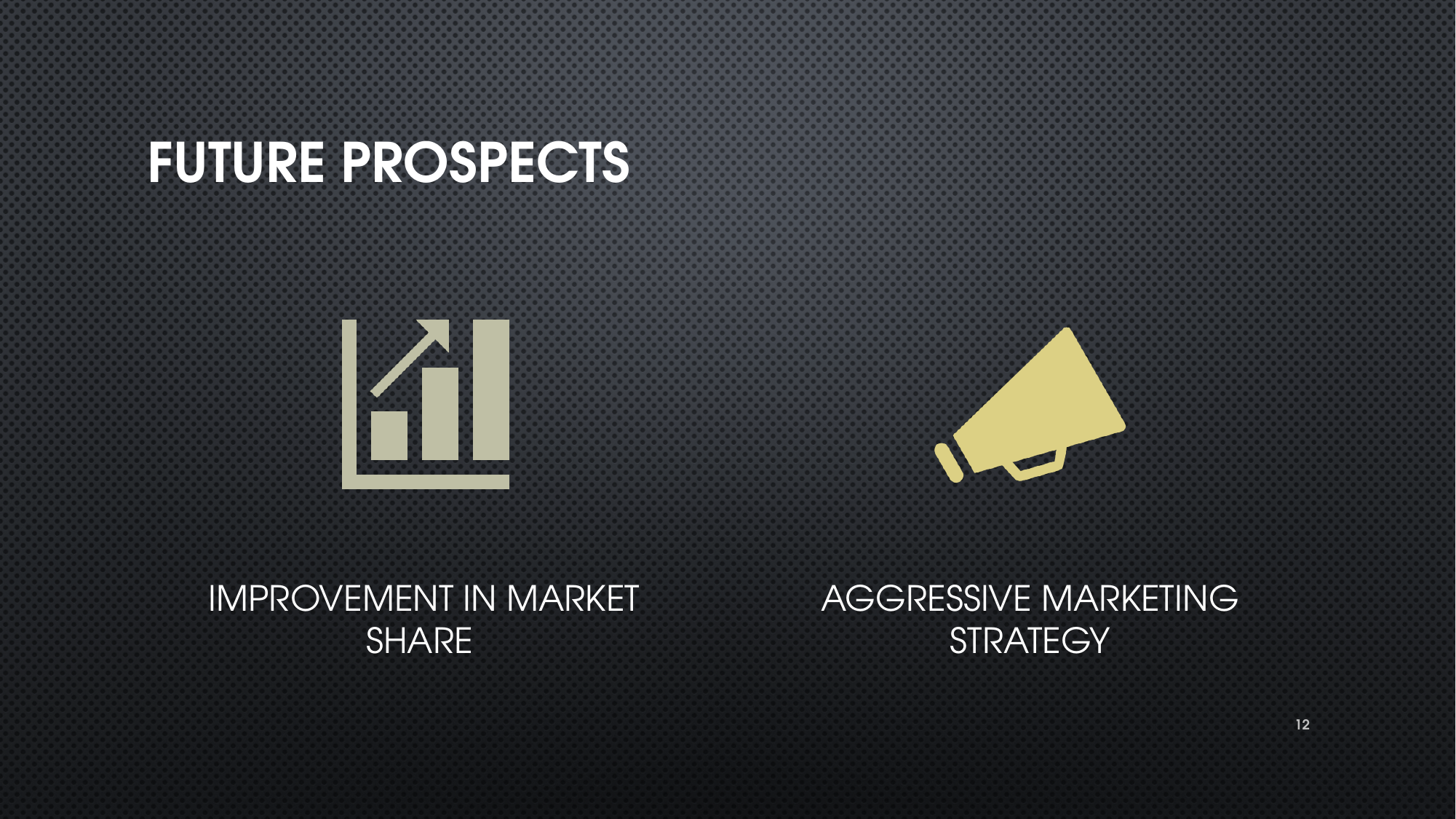

# FUTURE PROSPECTS
IMPROVEMENT IN MARKET SHARE
AGGRESSIVE MARKETING STRATEGY
12